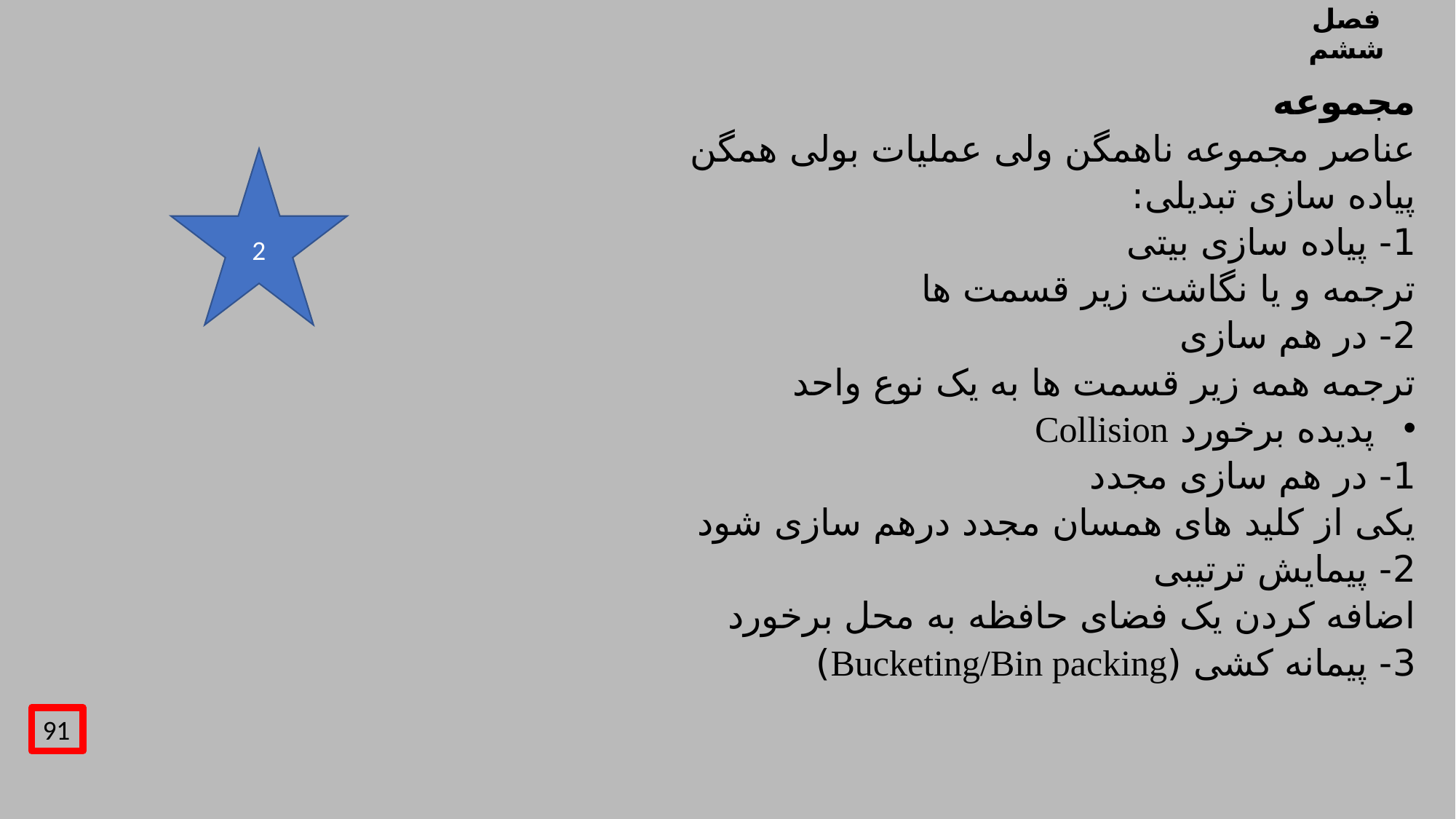

# فصل ششم
مجموعه
عناصر مجموعه ناهمگن ولی عملیات بولی همگن
پیاده سازی تبدیلی:
1- پیاده سازی بیتی
ترجمه و یا نگاشت زیر قسمت ها
2- در هم سازی
ترجمه همه زیر قسمت ها به یک نوع واحد
پدیده برخورد Collision
1- در هم سازی مجدد
یکی از کلید های همسان مجدد درهم سازی شود
2- پیمایش ترتیبی
اضافه کردن یک فضای حافظه به محل برخورد
3- پیمانه کشی (Bucketing/Bin packing)
2
91